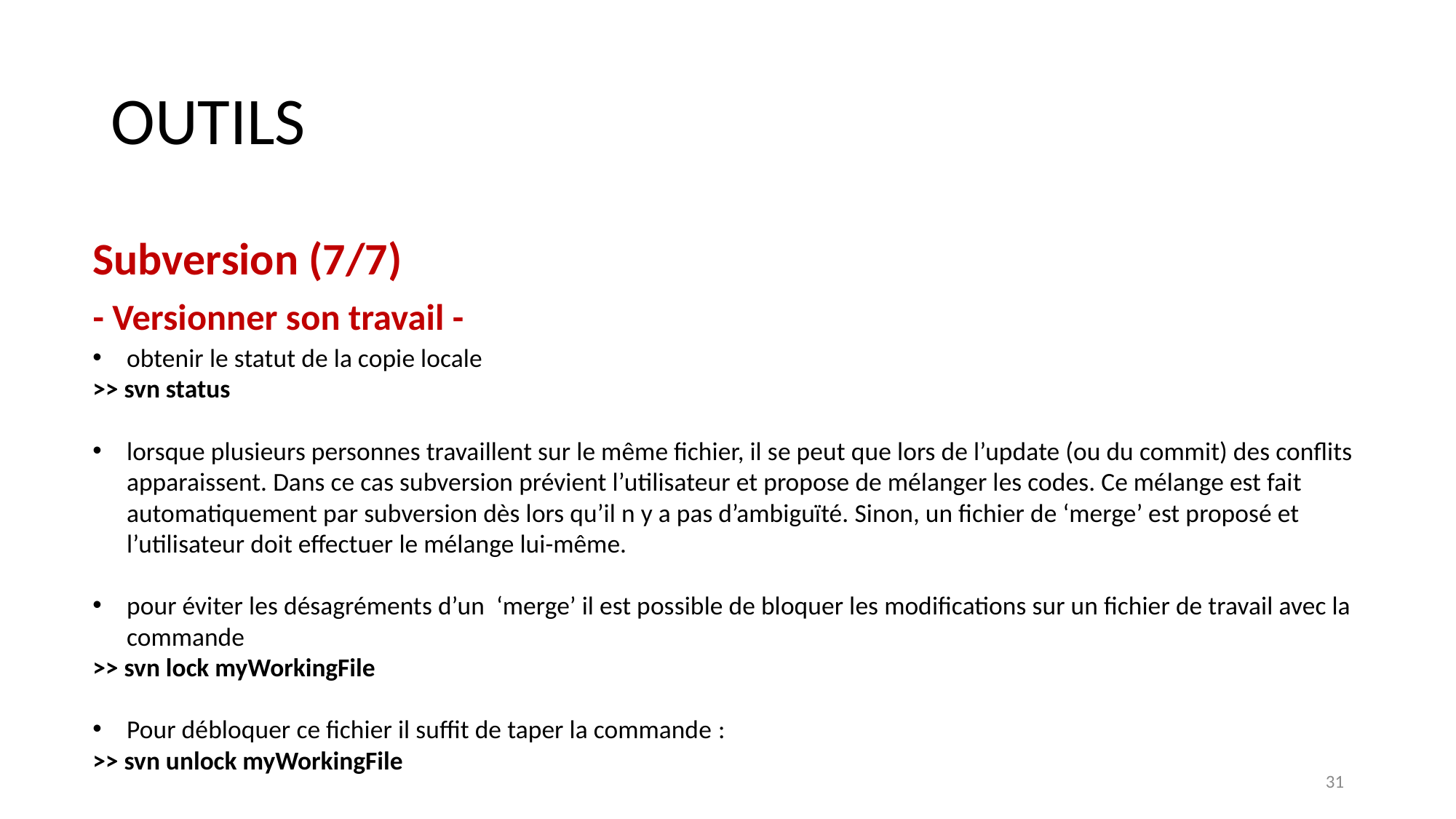

# OUTILS
Subversion (7/7)
- Versionner son travail -

obtenir le statut de la copie locale
>> svn status

lorsque plusieurs personnes travaillent sur le même fichier, il se peut que lors de l’update (ou du commit) des conflits apparaissent. Dans ce cas subversion prévient l’utilisateur et propose de mélanger les codes. Ce mélange est fait automatiquement par subversion dès lors qu’il n y a pas d’ambiguïté. Sinon, un fichier de ‘merge’ est proposé et l’utilisateur doit effectuer le mélange lui-même.

pour éviter les désagréments d’un  ‘merge’ il est possible de bloquer les modifications sur un fichier de travail avec la commande
>> svn lock myWorkingFile

Pour débloquer ce fichier il suffit de taper la commande :
>> svn unlock myWorkingFile
31